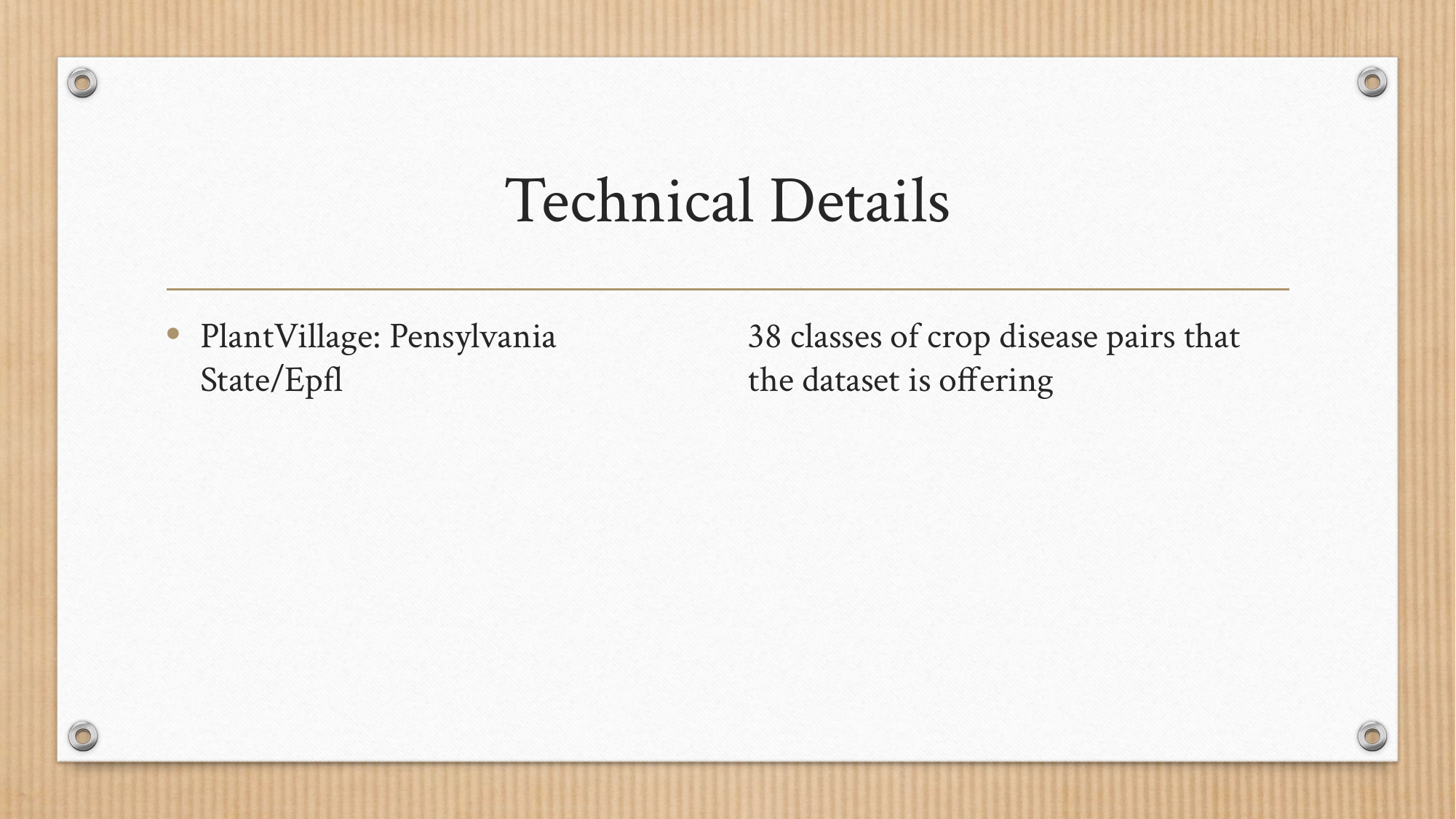

# Technical Details
PlantVillage: Pensylvania State/Epfl

38 classes of crop disease pairs that the dataset is offering